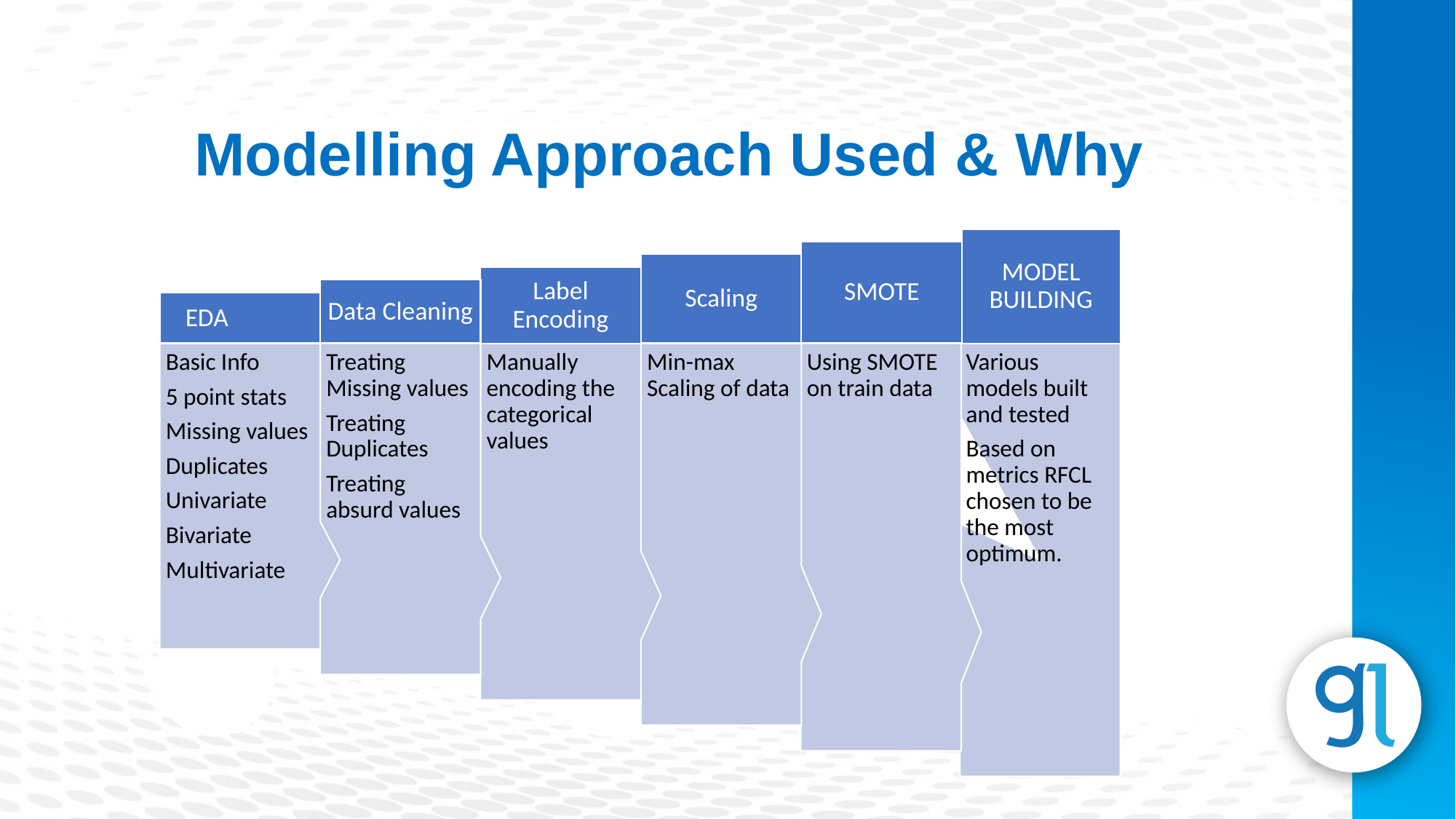

Modelling Approach Used & Why
Various models built and tested
Based on metrics RFCL chosen to be the most optimum.
MODEL BUILDING
Using SMOTE on train data
SMOTE
Min-max Scaling of data
Scaling
Manually encoding the categorical values
Label Encoding
Treating Missing values
Treating Duplicates
Treating absurd values
Data Cleaning
Basic Info
5 point stats
Missing values
Duplicates
Univariate
Bivariate
Multivariate
EDA
Subheading

Lorem Ipsum is simply dummy text of the printing and typesetting industry.